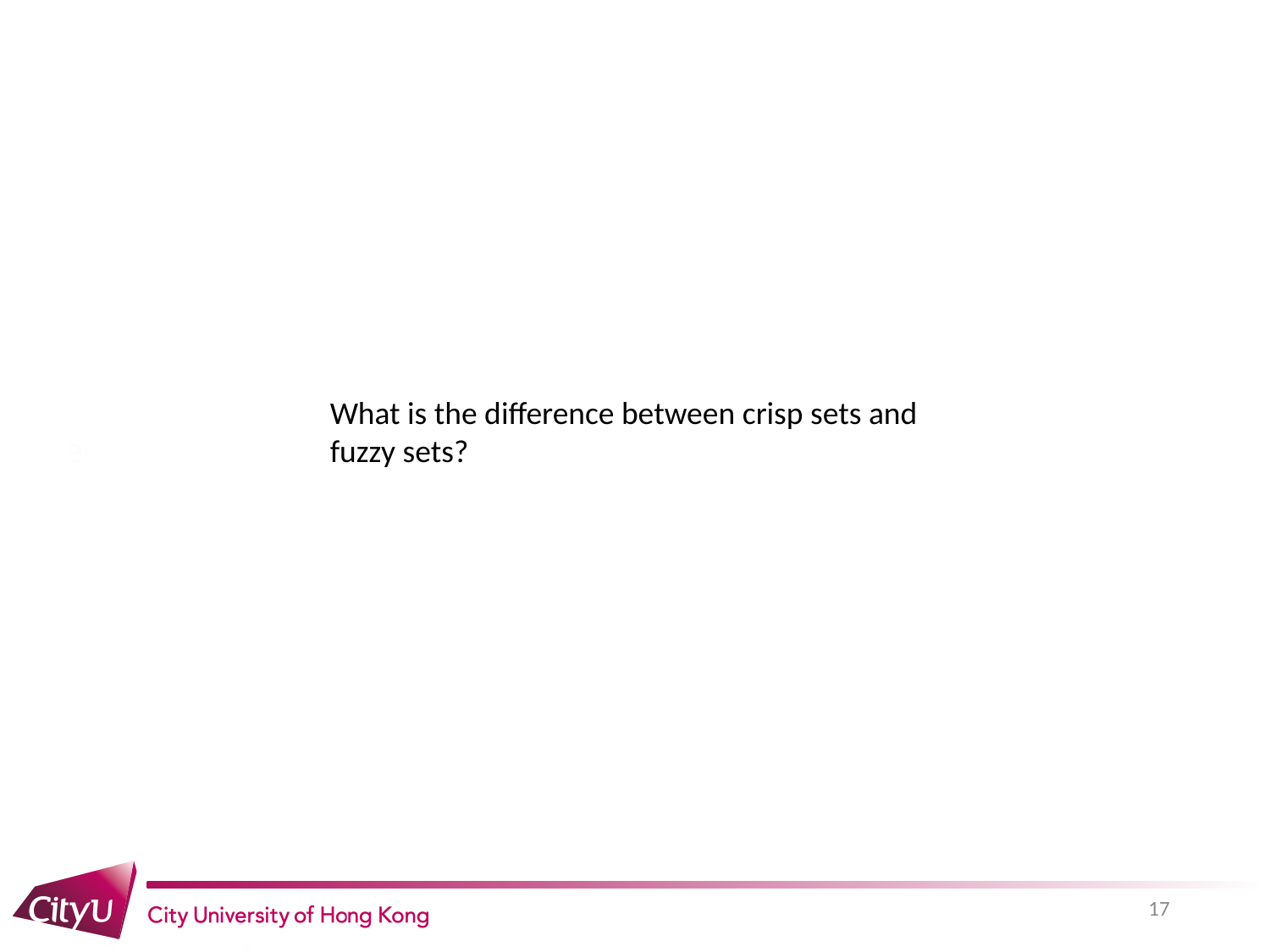

What is the difference between crisp sets and fuzzy sets?
17